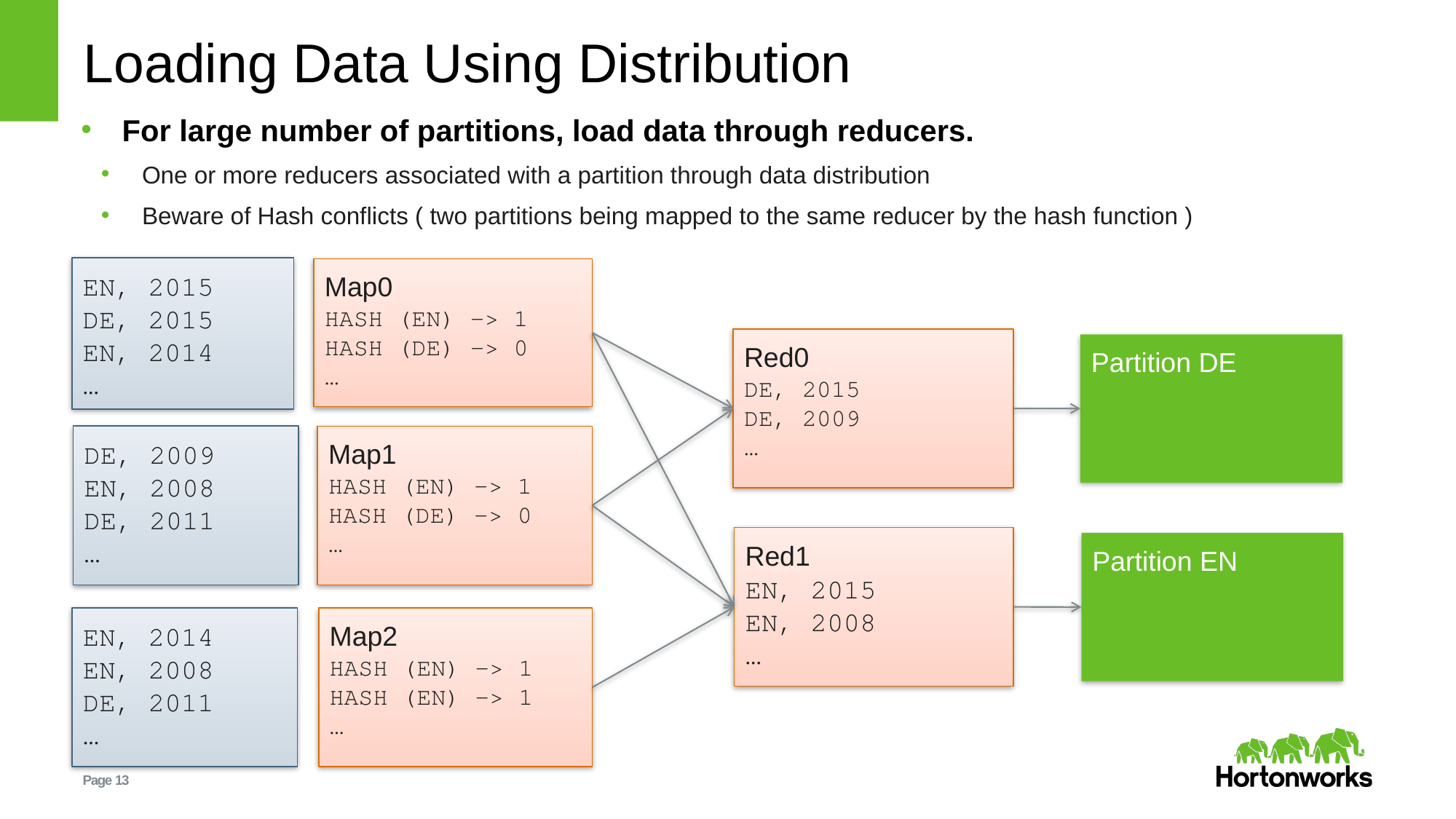

# Loading Data Using Distribution
For large number of partitions, load data through reducers.
One or more reducers associated with a partition through data distribution
Beware of Hash conflicts ( two partitions being mapped to the same reducer by the hash function )

EN, 2015
DE, 2015
EN, 2014
…
Map0
HASH (EN) -> 1
HASH (DE) -> 0
…
Red0
DE, 2015
DE, 2009
…
Partition DE
DE, 2009
EN, 2008
DE, 2011
…
Map1
HASH (EN) -> 1
HASH (DE) -> 0
…

Red1
EN, 2015
EN, 2008
…
Partition EN
EN, 2014
EN, 2008
DE, 2011
…
Map2
HASH (EN) -> 1
HASH (EN) -> 1
…